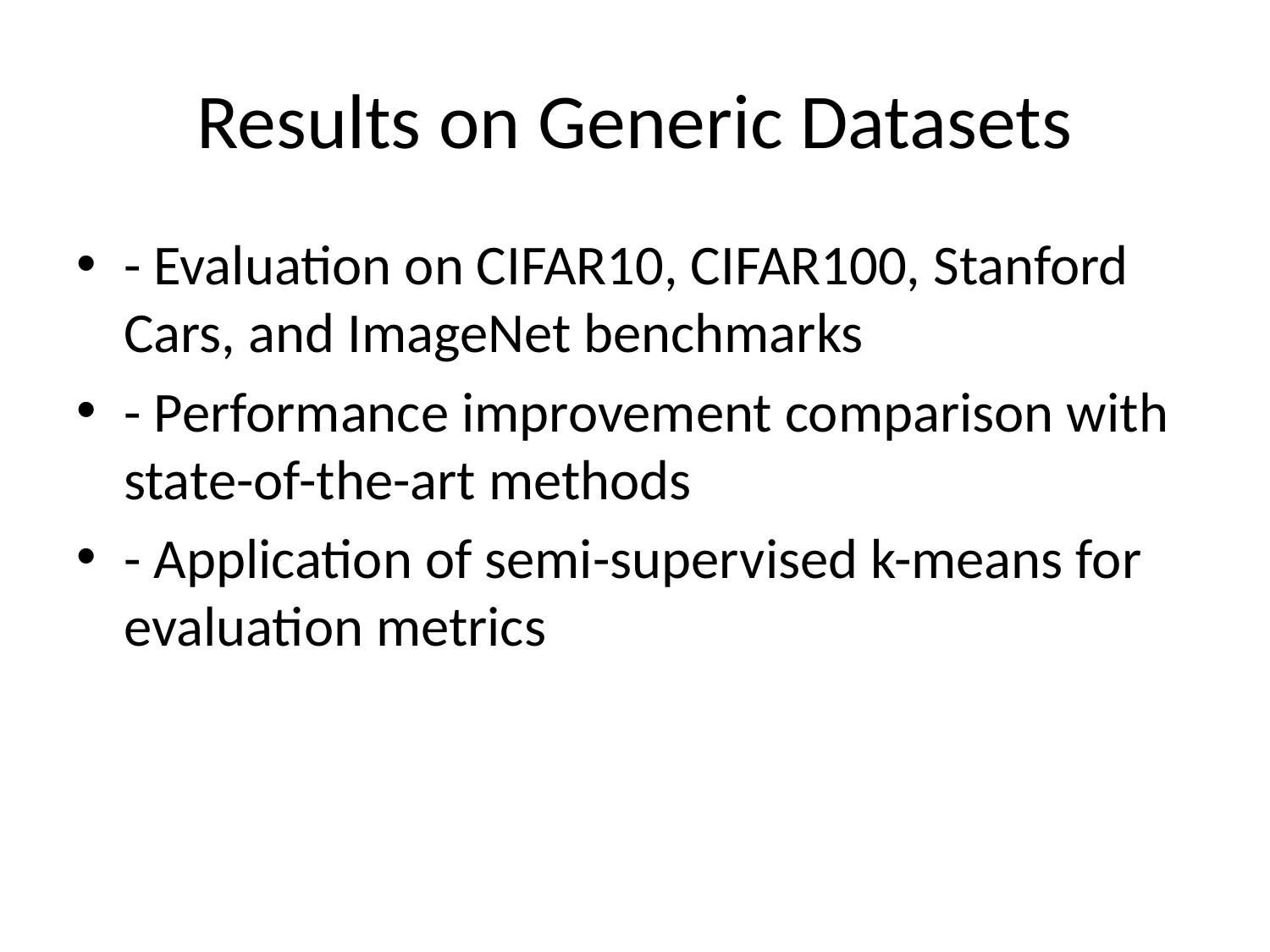

# Results on Generic Datasets
- Evaluation on CIFAR10, CIFAR100, Stanford Cars, and ImageNet benchmarks
- Performance improvement comparison with state-of-the-art methods
- Application of semi-supervised k-means for evaluation metrics